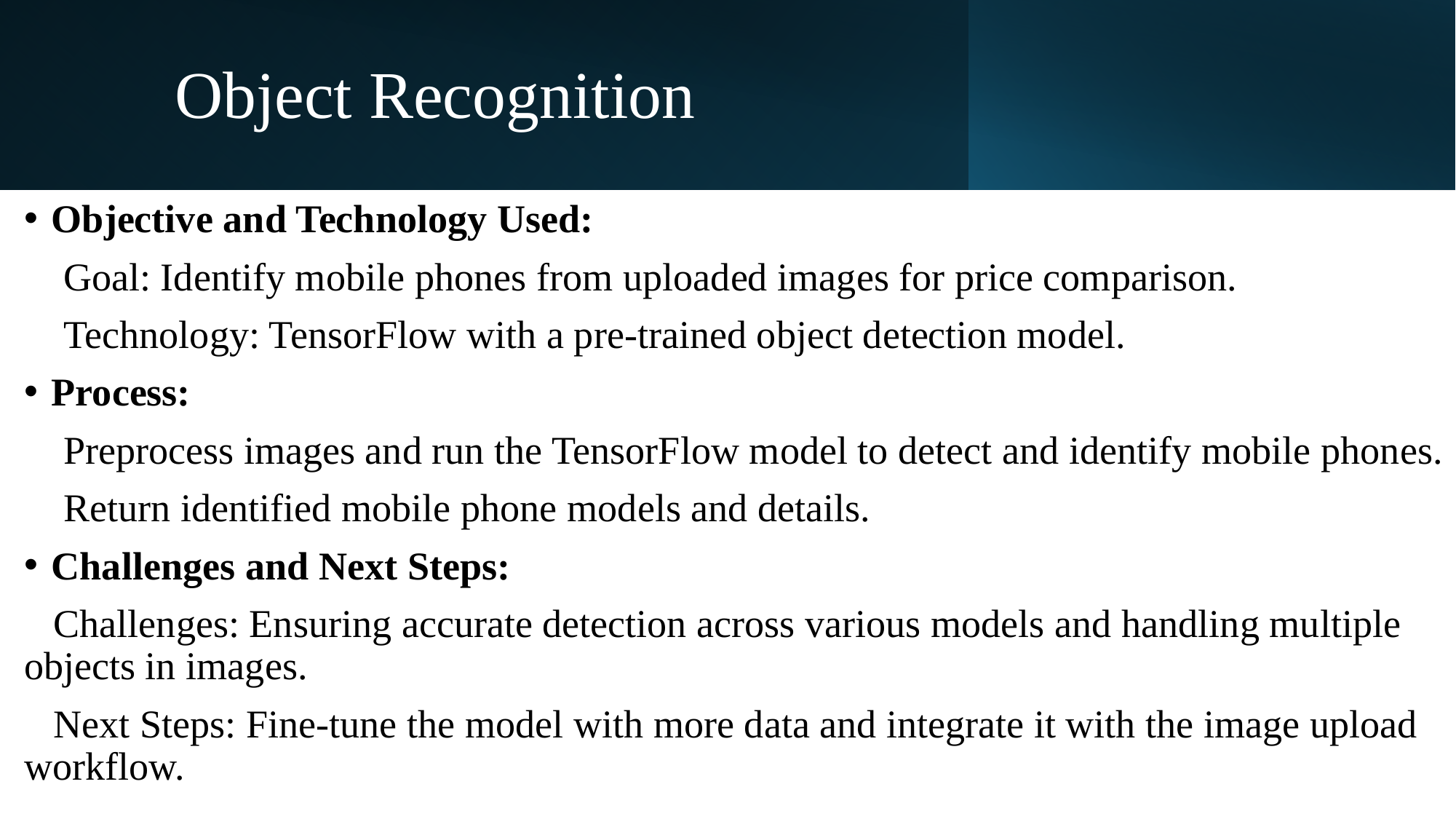

# Object Recognition
Objective and Technology Used:
    Goal: Identify mobile phones from uploaded images for price comparison.
    Technology: TensorFlow with a pre-trained object detection model.
Process:
    Preprocess images and run the TensorFlow model to detect and identify mobile phones.
    Return identified mobile phone models and details.
Challenges and Next Steps:
   Challenges: Ensuring accurate detection across various models and handling multiple objects in images.
   Next Steps: Fine-tune the model with more data and integrate it with the image upload workflow.